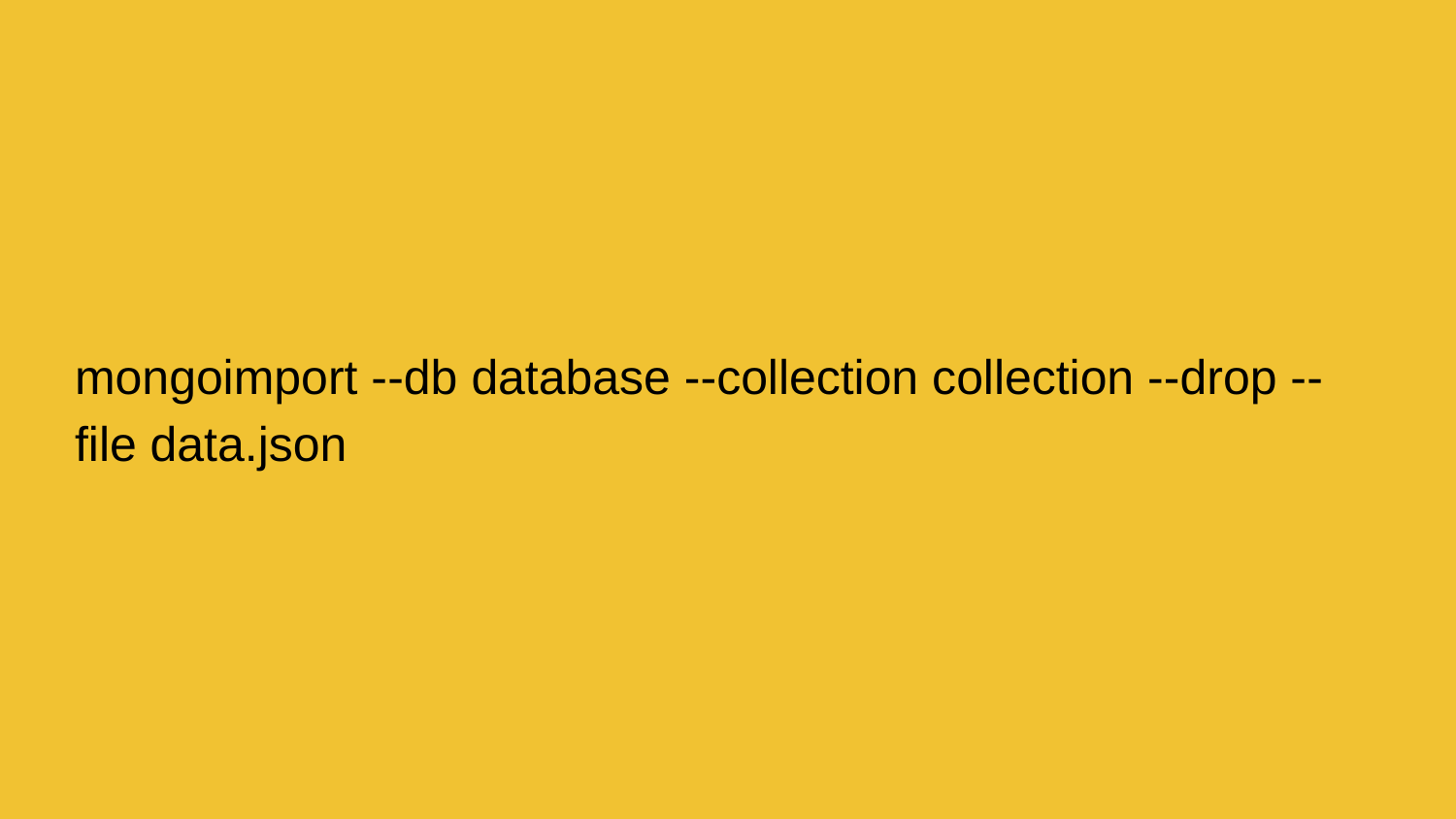

mongoimport --db database --collection collection --drop --file data.json